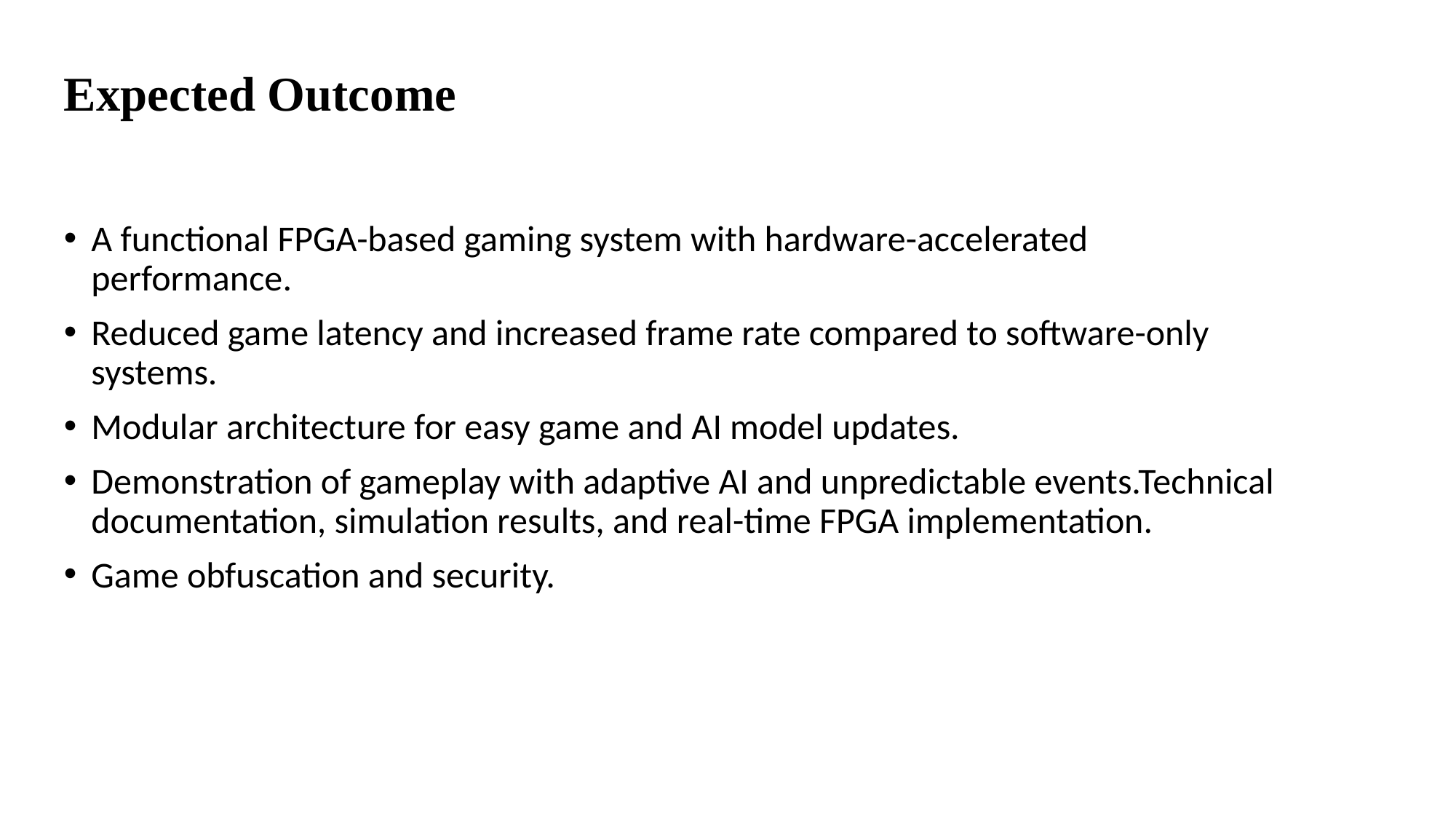

# Expected Outcome
A functional FPGA-based gaming system with hardware-accelerated performance.
Reduced game latency and increased frame rate compared to software-only systems.
Modular architecture for easy game and AI model updates.
Demonstration of gameplay with adaptive AI and unpredictable events.Technical documentation, simulation results, and real-time FPGA implementation.
Game obfuscation and security.